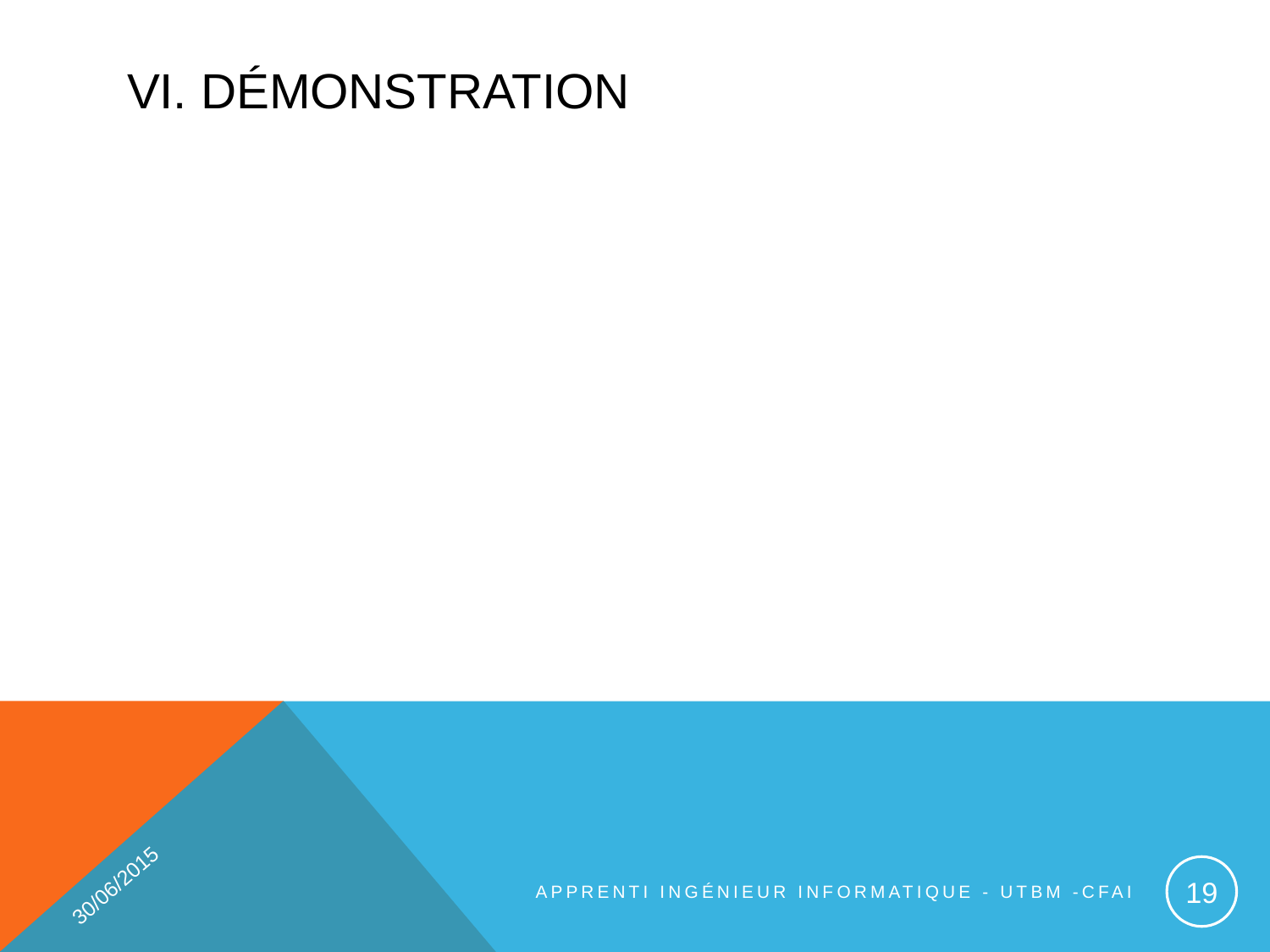

# VI. Démonstration

30/06/2015
19
Apprenti Ingénieur informatique - UTBM -CFAI